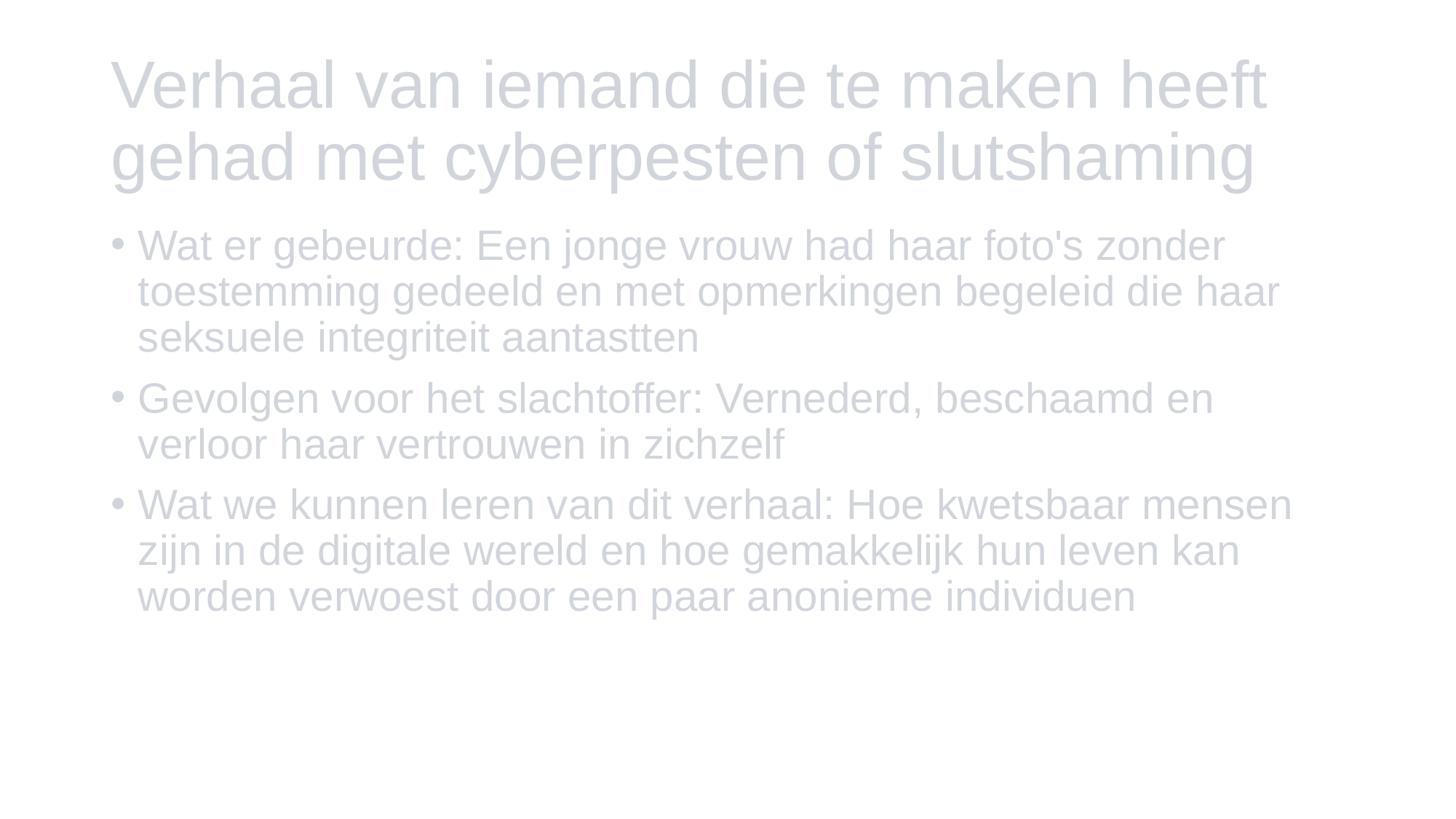

# Verhaal van iemand die te maken heeft gehad met cyberpesten of slutshaming
Wat er gebeurde: Een jonge vrouw had haar foto's zonder toestemming gedeeld en met opmerkingen begeleid die haar seksuele integriteit aantastten
Gevolgen voor het slachtoffer: Vernederd, beschaamd en verloor haar vertrouwen in zichzelf
Wat we kunnen leren van dit verhaal: Hoe kwetsbaar mensen zijn in de digitale wereld en hoe gemakkelijk hun leven kan worden verwoest door een paar anonieme individuen